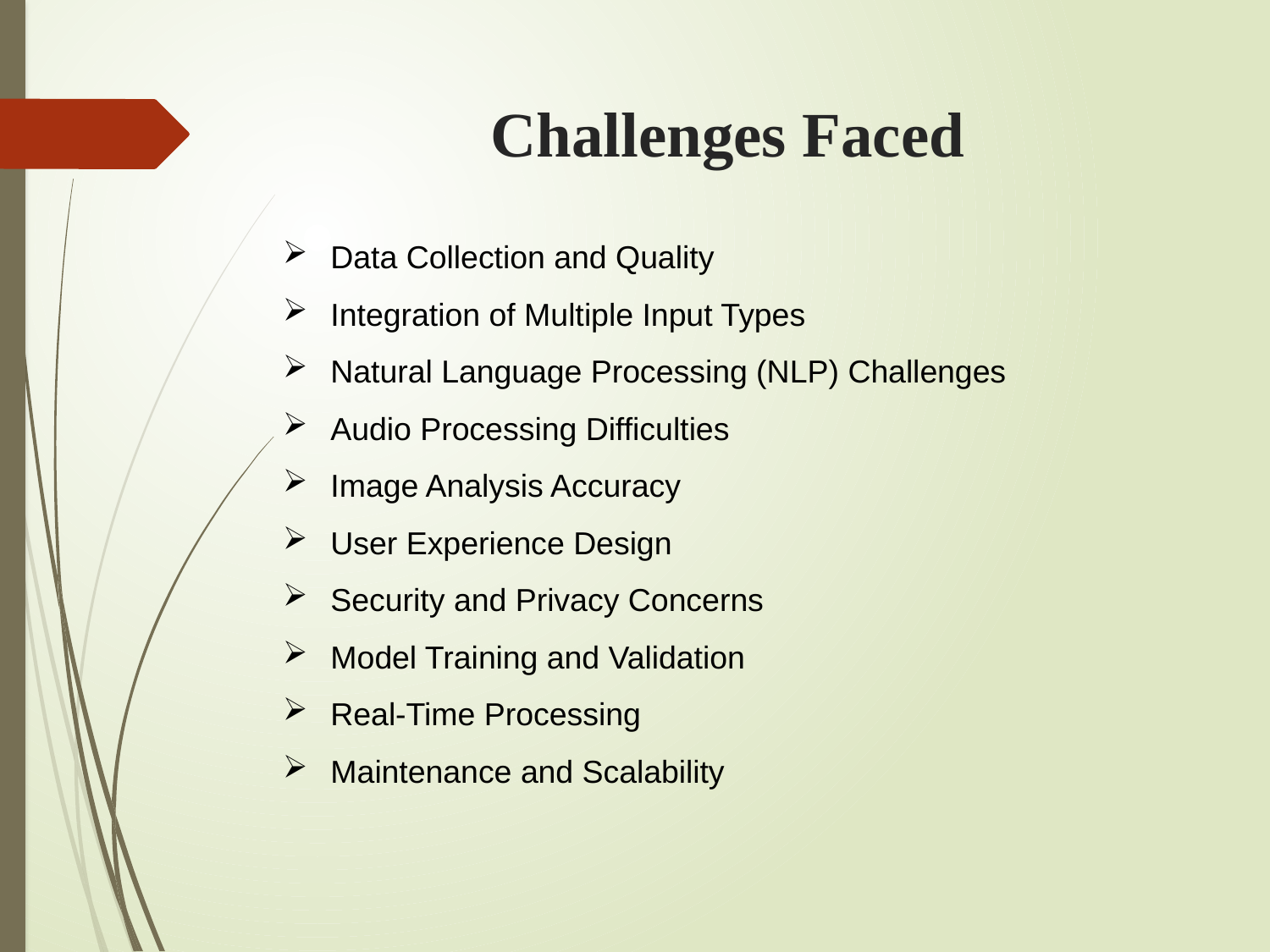

# Challenges Faced
Data Collection and Quality
Integration of Multiple Input Types
Natural Language Processing (NLP) Challenges
Audio Processing Difficulties
Image Analysis Accuracy
User Experience Design
Security and Privacy Concerns
Model Training and Validation
Real-Time Processing
Maintenance and Scalability